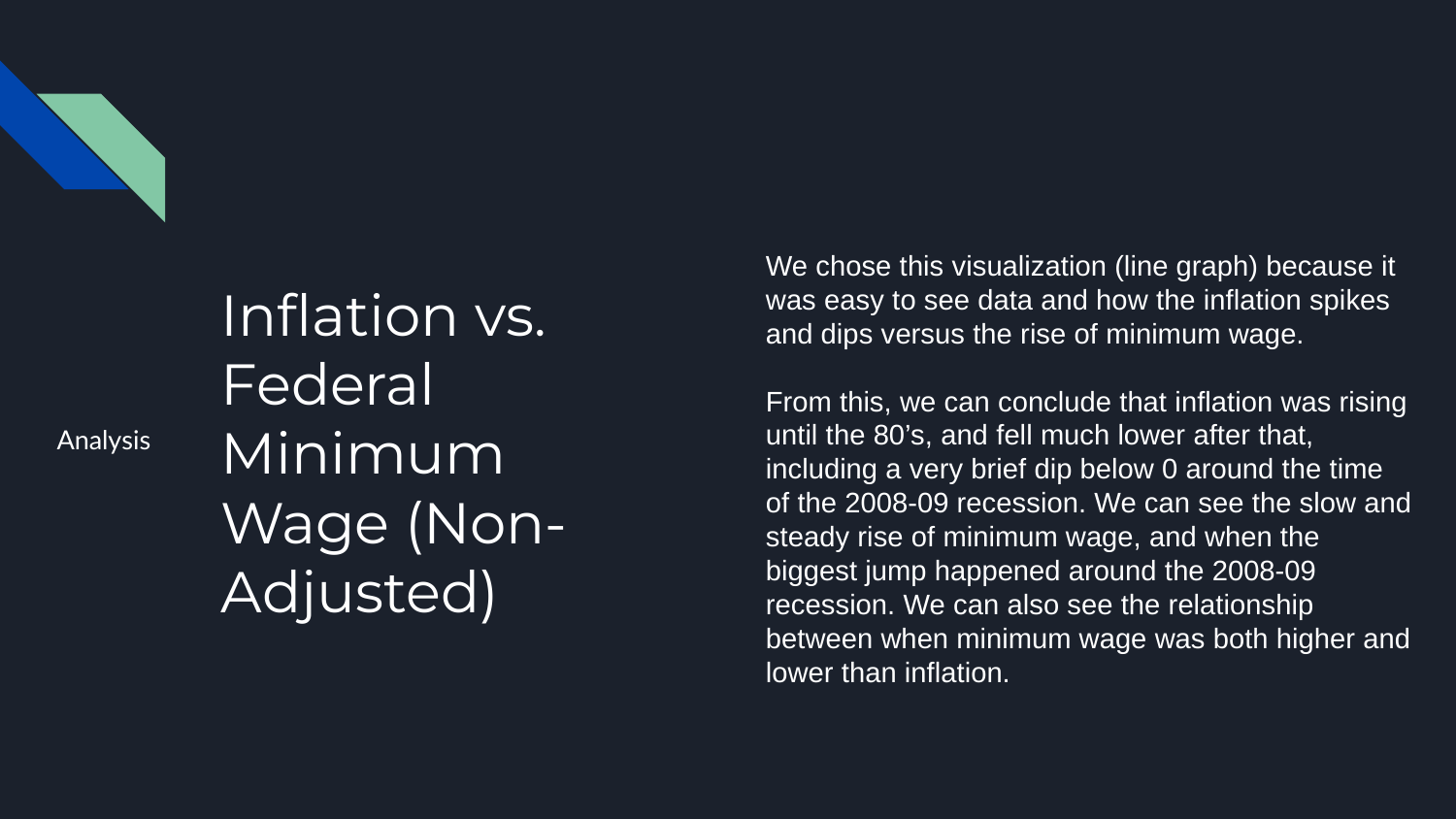

We chose this visualization (line graph) because it was easy to see data and how the inflation spikes and dips versus the rise of minimum wage.

From this, we can conclude that inflation was rising until the 80’s, and fell much lower after that, including a very brief dip below 0 around the time of the 2008-09 recession. We can see the slow and steady rise of minimum wage, and when the biggest jump happened around the 2008-09 recession. We can also see the relationship between when minimum wage was both higher and lower than inflation.
# Inflation vs. Federal Minimum Wage (Non-Adjusted)
Analysis